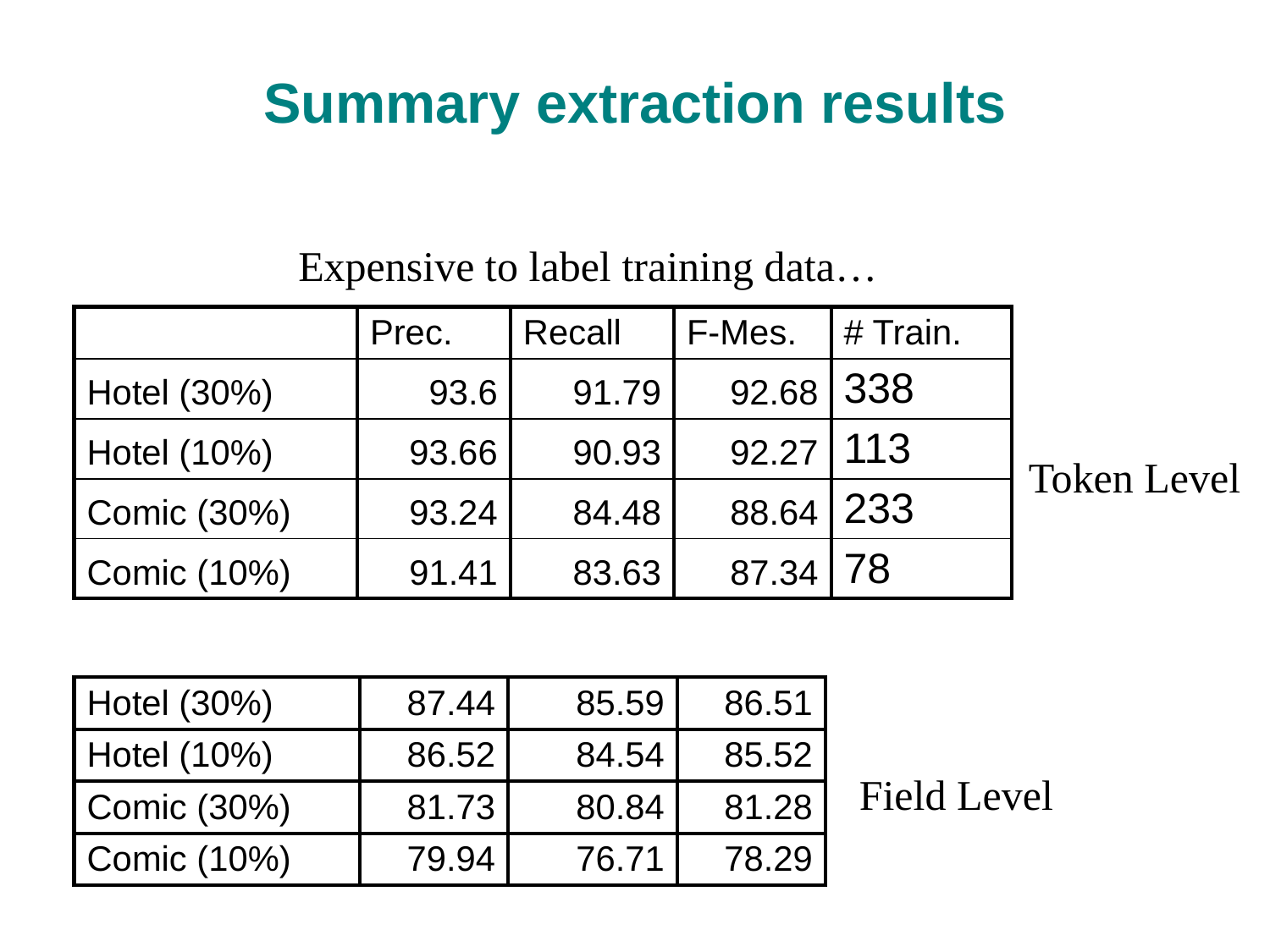

# Summary extraction results
Expensive to label training data…
|  | Prec. | Recall | F-Mes. | # Train. |
| --- | --- | --- | --- | --- |
| Hotel (30%) | 93.6 | 91.79 | 92.68 | 338 |
| Hotel (10%) | 93.66 | 90.93 | 92.27 | 113 |
| Comic (30%) | 93.24 | 84.48 | 88.64 | 233 |
| Comic (10%) | 91.41 | 83.63 | 87.34 | 78 |
Token Level
| Hotel (30%) | 87.44 | 85.59 | 86.51 |
| --- | --- | --- | --- |
| Hotel (10%) | 86.52 | 84.54 | 85.52 |
| Comic (30%) | 81.73 | 80.84 | 81.28 |
| Comic (10%) | 79.94 | 76.71 | 78.29 |
Field Level